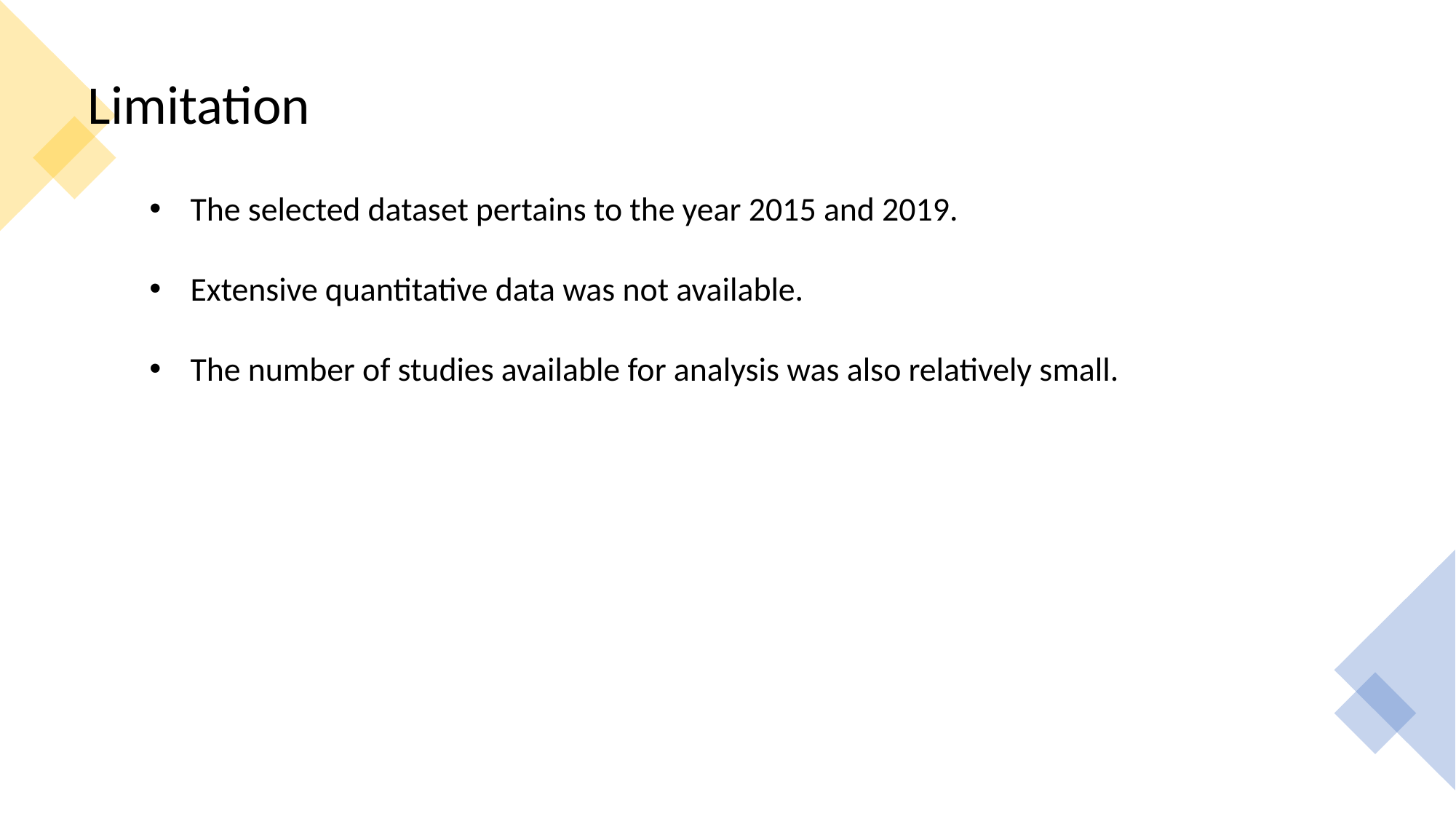

# Limitation

The selected dataset pertains to the year 2015 and 2019.

Extensive quantitative data was not available.

The number of studies available for analysis was also relatively small.